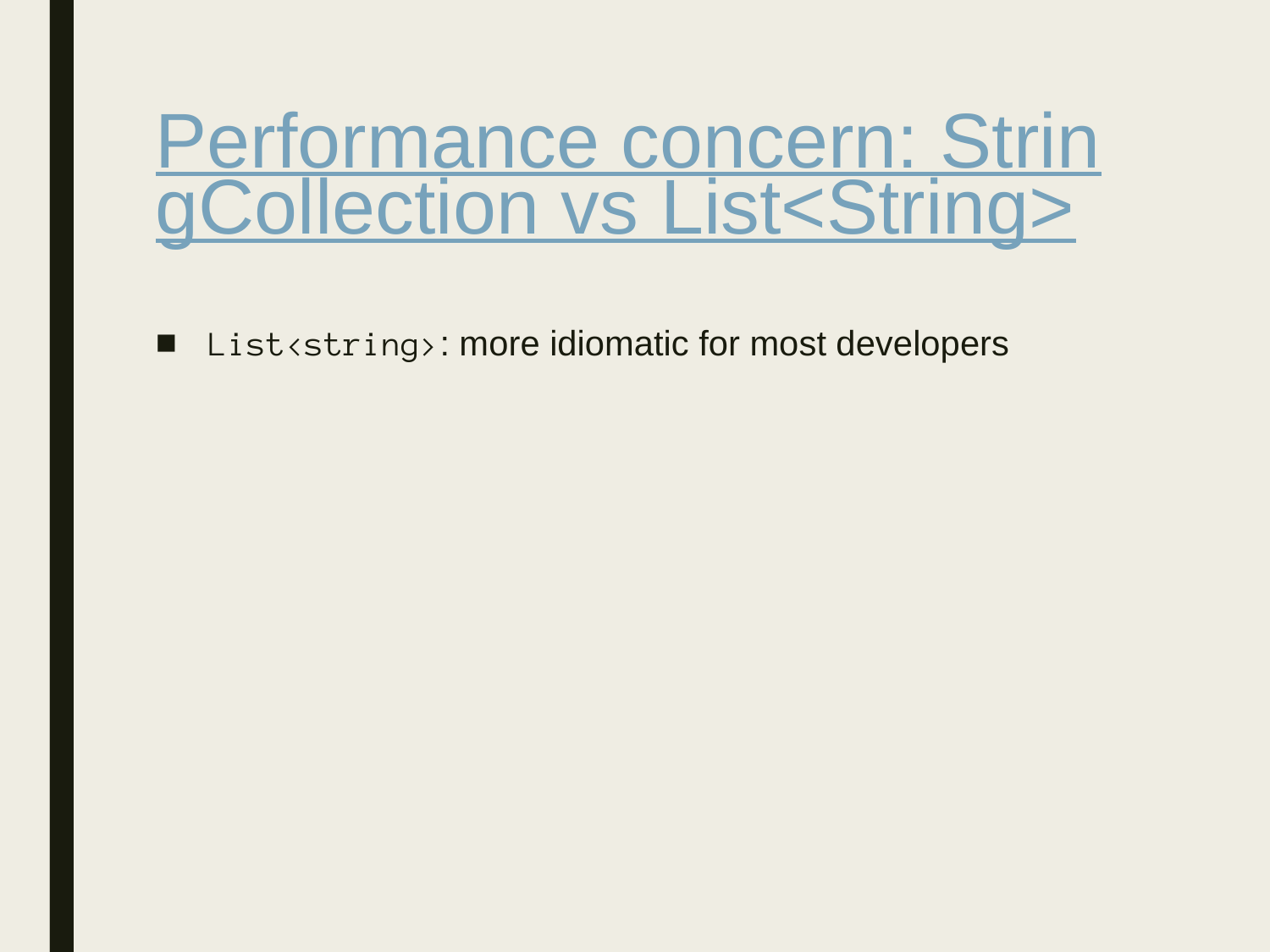

# Performance concern: StringCollection vs List<String>

List<string>: more idiomatic for most developers